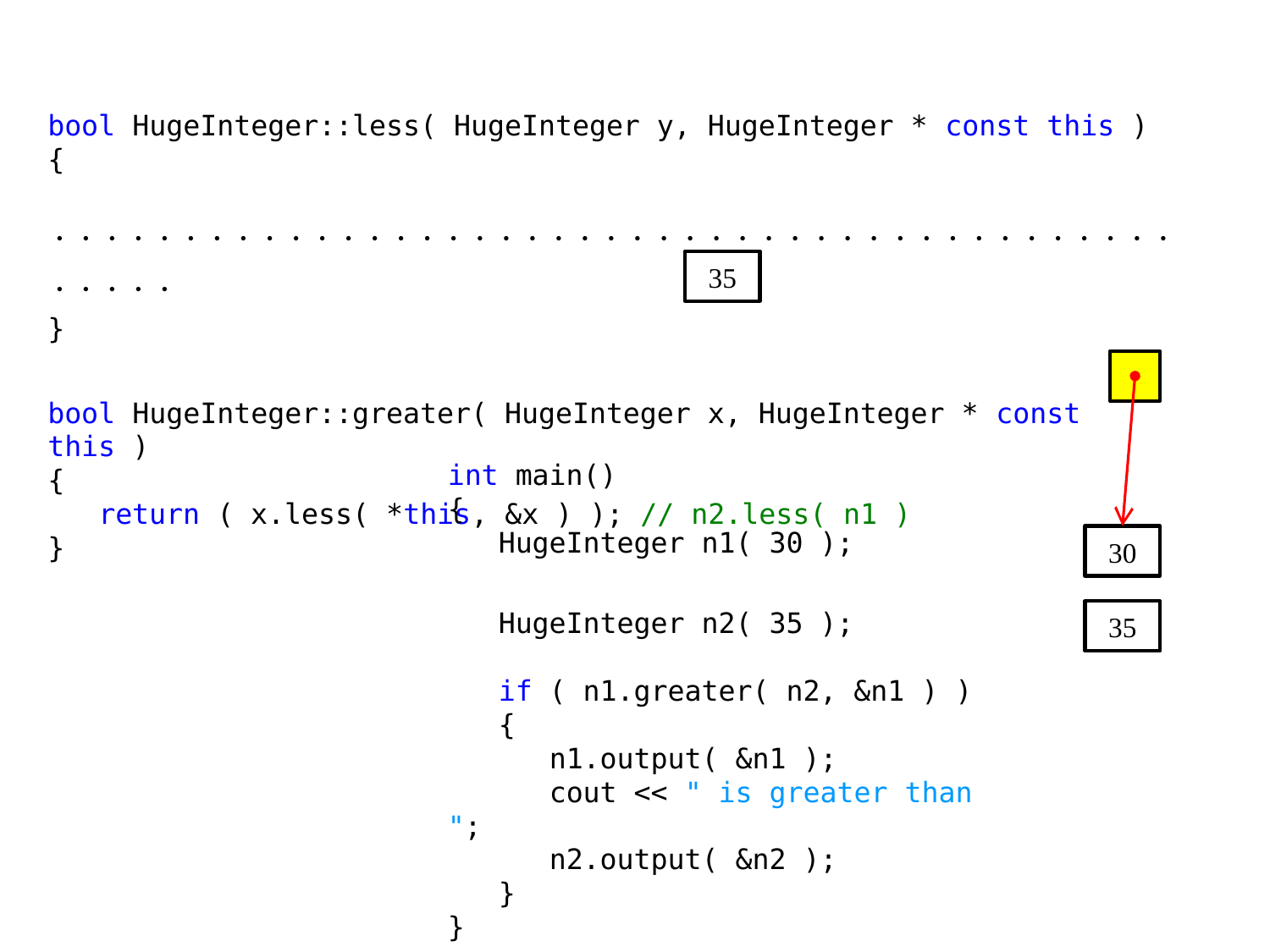

bool HugeInteger::less( HugeInteger y, HugeInteger * const this )
{
   ⋅⋅⋅⋅⋅⋅⋅⋅⋅⋅⋅⋅⋅⋅⋅⋅⋅⋅⋅⋅⋅⋅⋅⋅⋅⋅⋅⋅⋅⋅⋅⋅⋅⋅⋅⋅⋅⋅⋅⋅⋅⋅⋅⋅⋅⋅⋅⋅
}

bool HugeInteger::greater( HugeInteger x, HugeInteger * const this )
{
   return ( x.less( *this, &x ) ); // n2.less( n1 )
}
35

int main()
{
   HugeInteger n1( 30 );

   HugeInteger n2( 35 );

   if ( n1.greater( n2, &n1 ) )
   {
      n1.output( &n1 );
      cout << " is greater than ";
      n2.output( &n2 );
   }
}
30
35